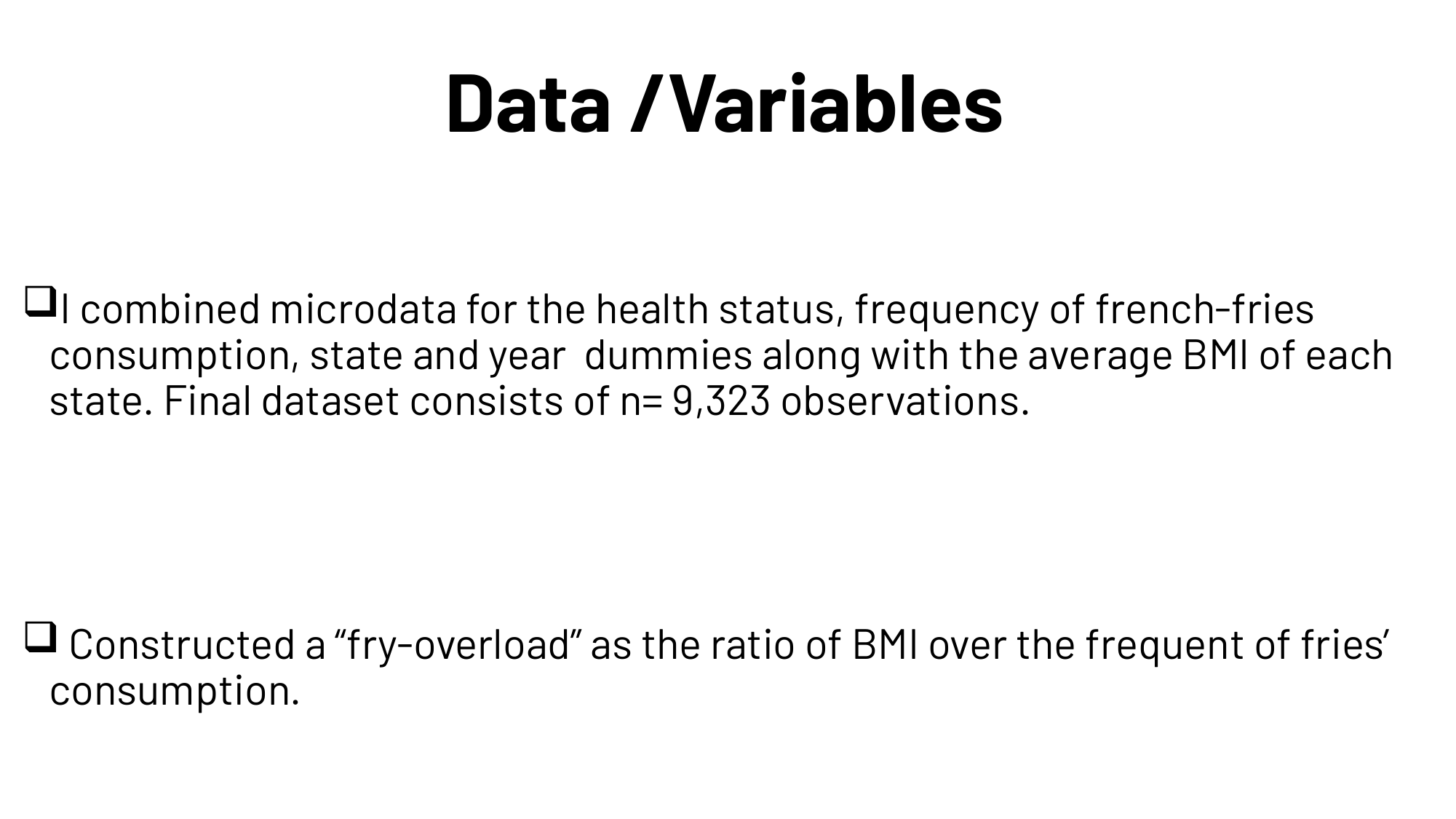

# Data /Variables

I combined microdata for the health status, frequency of french-fries consumption, state and year  dummies along with the average BMI of each state. Final dataset consists of n= 9,323 observations.

 Constructed a “fry-overload” as the ratio of BMI over the frequent of fries’ consumption.